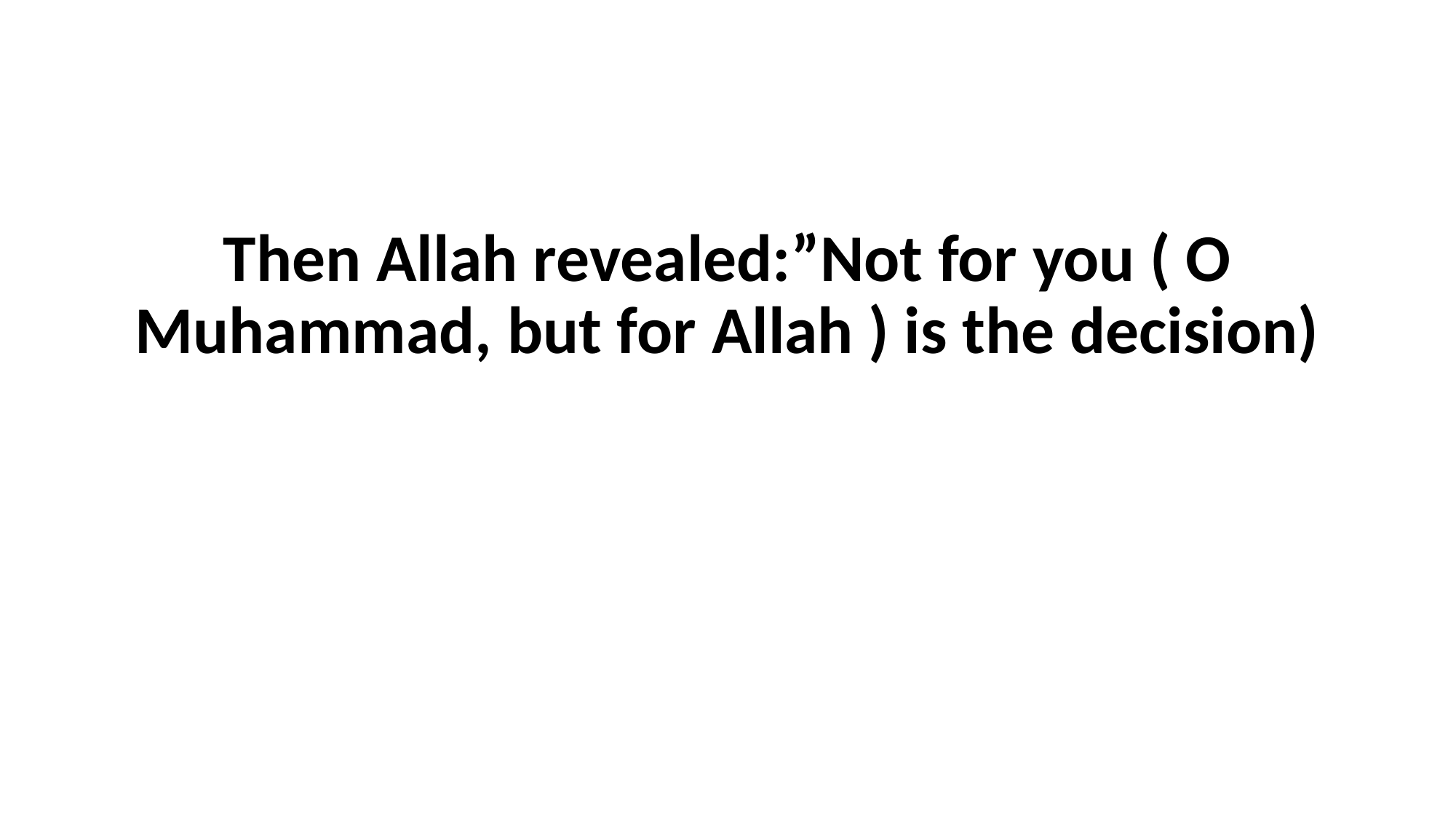

#
Then Allah revealed:”Not for you ( O Muhammad, but for Allah ) is the decision)